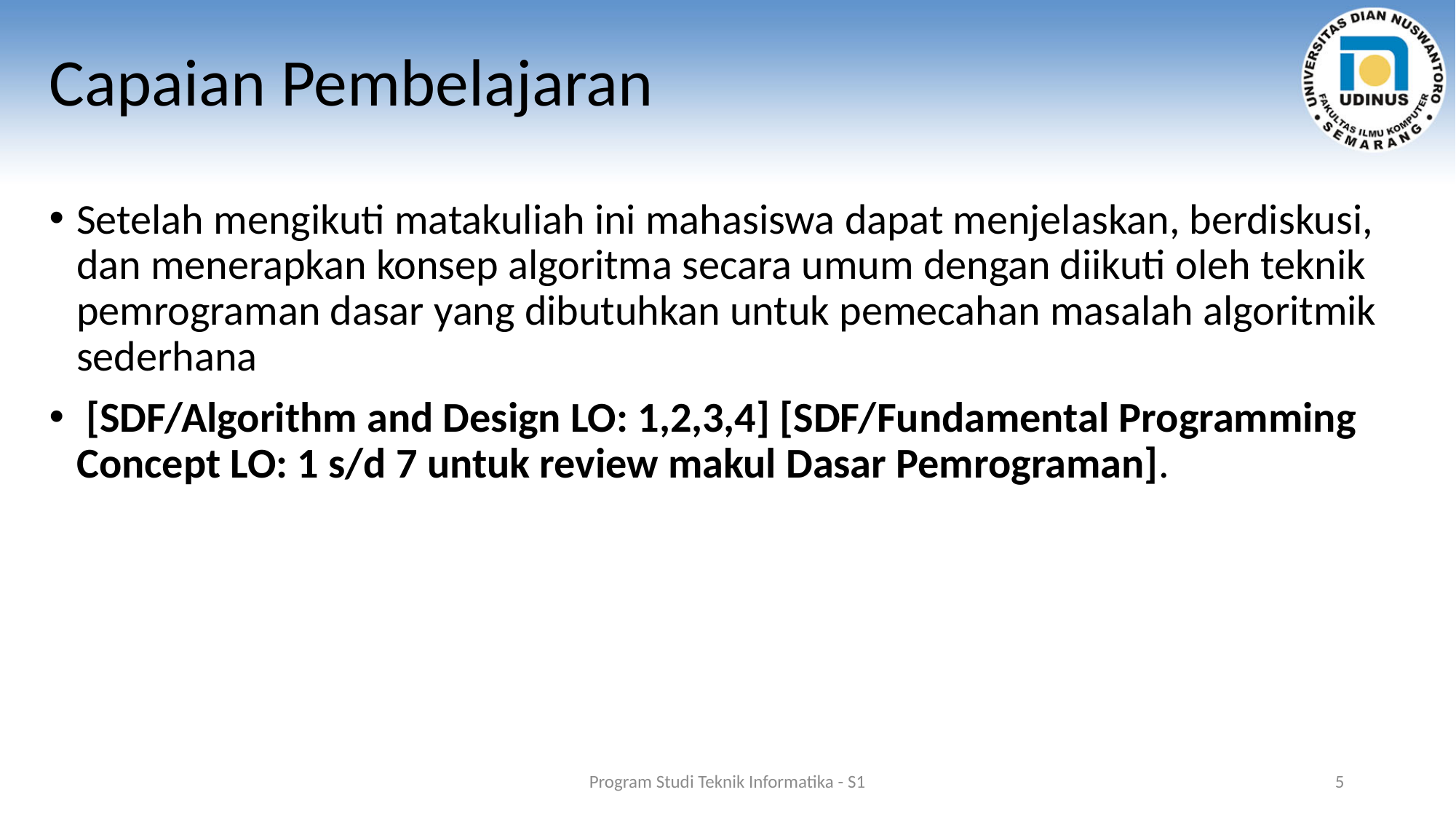

# Capaian Pembelajaran
Setelah mengikuti matakuliah ini mahasiswa dapat menjelaskan, berdiskusi, dan menerapkan konsep algoritma secara umum dengan diikuti oleh teknik pemrograman dasar yang dibutuhkan untuk pemecahan masalah algoritmik sederhana
 [SDF/Algorithm and Design LO: 1,2,3,4] [SDF/Fundamental Programming Concept LO: 1 s/d 7 untuk review makul Dasar Pemrograman].
Program Studi Teknik Informatika - S1
5